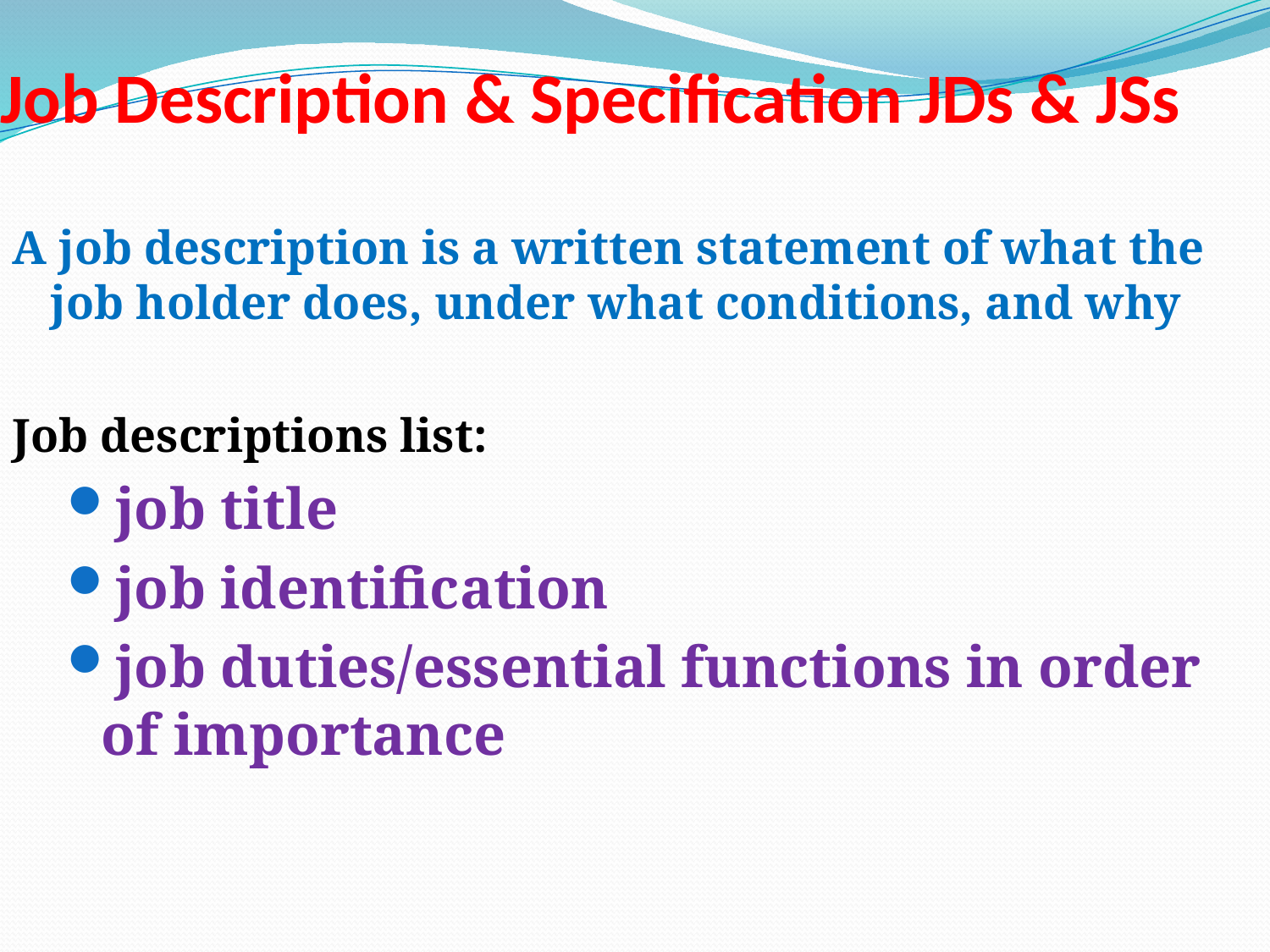

# Job Description & Specification JDs & JSs

A job description is a written statement of what the job holder does, under what conditions, and why

Job descriptions list:
job title
job identification
job duties/essential functions in order of importance